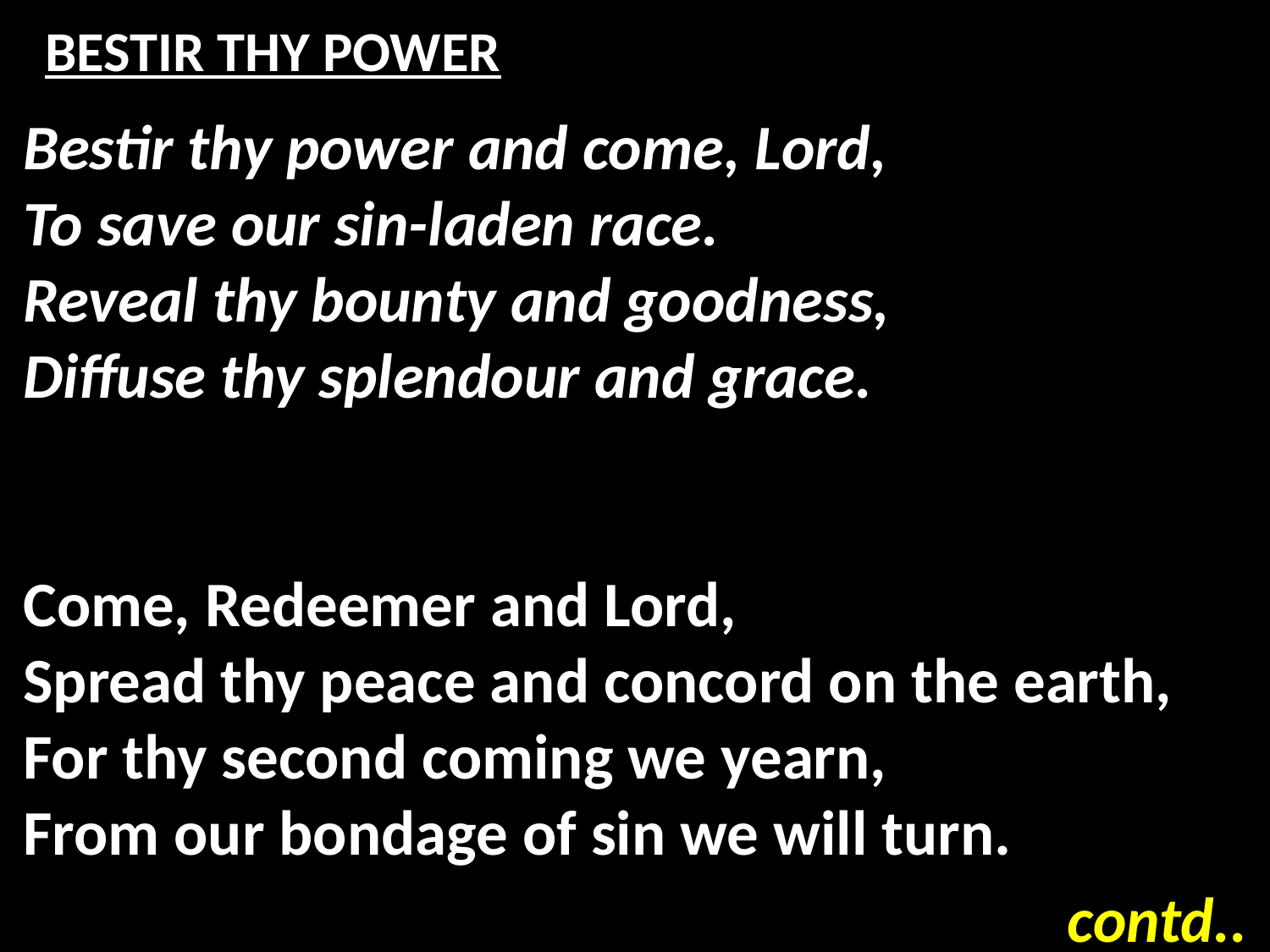

# BESTIR THY POWER
Bestir thy power and come, Lord,
To save our sin-laden race.
Reveal thy bounty and goodness,
Diffuse thy splendour and grace.

Come, Redeemer and Lord,
Spread thy peace and concord on the earth,
For thy second coming we yearn,
From our bondage of sin we will turn.
contd..